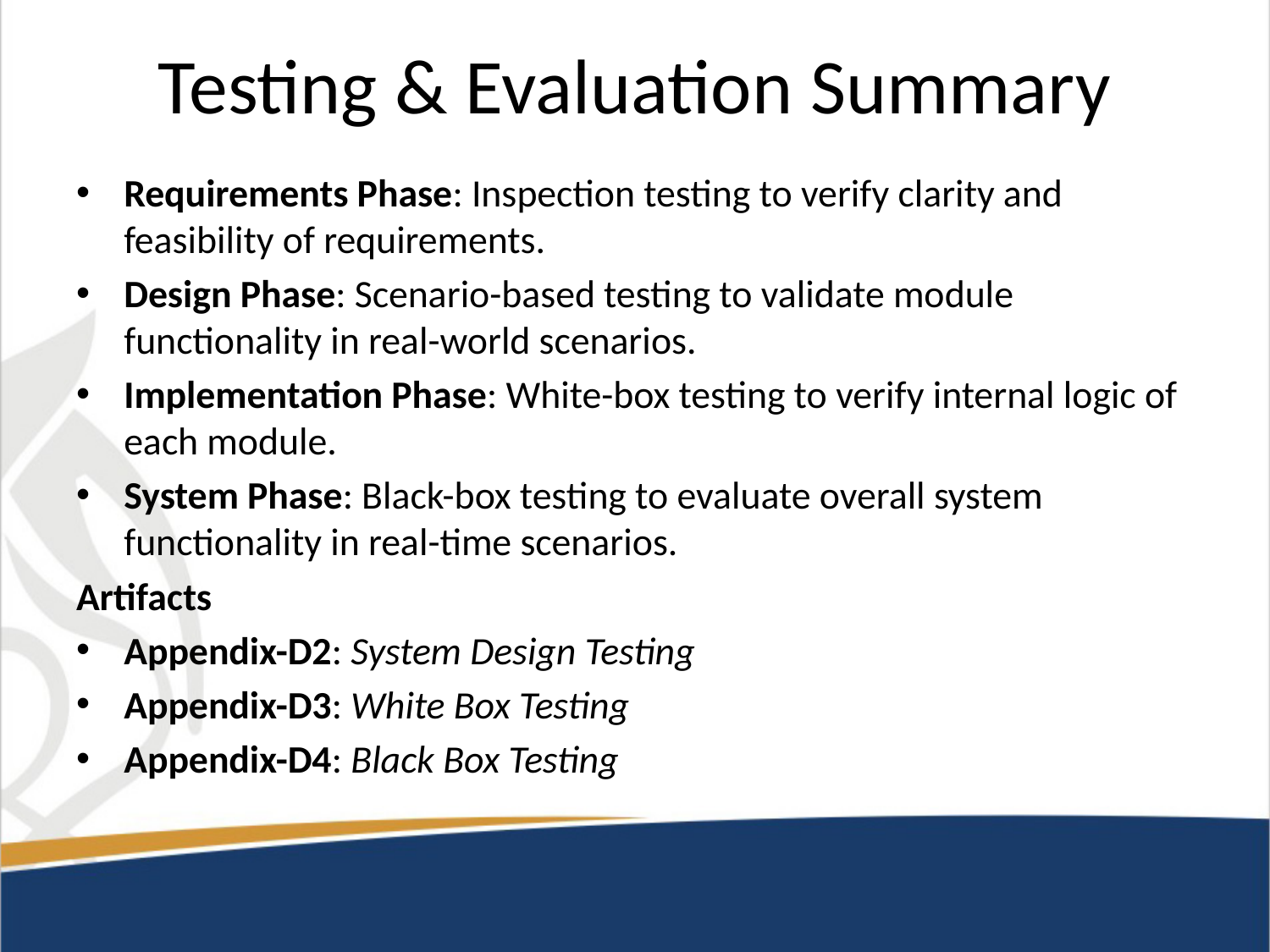

# Testing & Evaluation Summary
Requirements Phase: Inspection testing to verify clarity and feasibility of requirements.
Design Phase: Scenario-based testing to validate module functionality in real-world scenarios.
Implementation Phase: White-box testing to verify internal logic of each module.
System Phase: Black-box testing to evaluate overall system functionality in real-time scenarios.
Artifacts
Appendix-D2: System Design Testing
Appendix-D3: White Box Testing
Appendix-D4: Black Box Testing